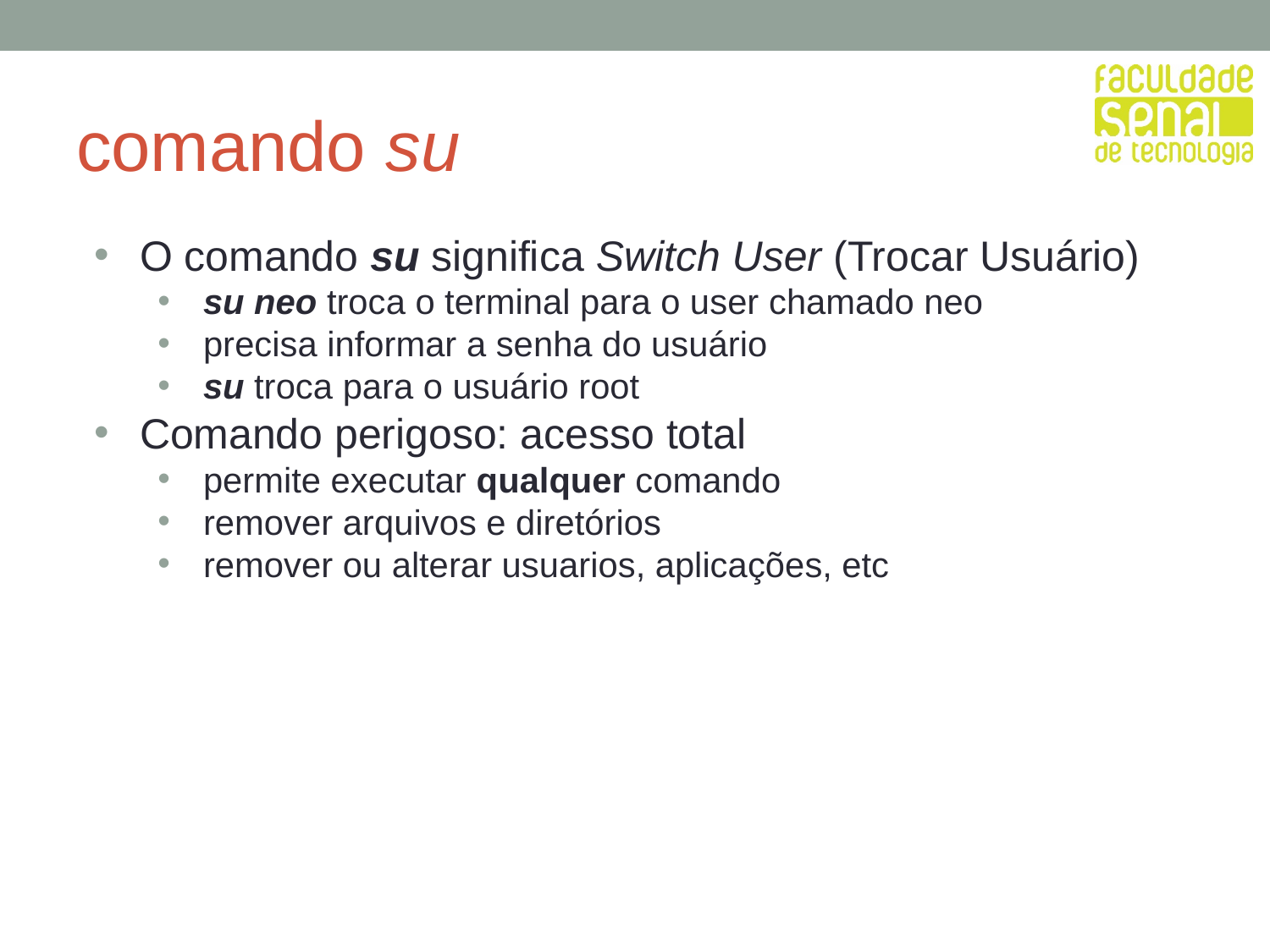

# comando su
O comando su significa Switch User (Trocar Usuário)
su neo troca o terminal para o user chamado neo
precisa informar a senha do usuário
su troca para o usuário root
Comando perigoso: acesso total
permite executar qualquer comando
remover arquivos e diretórios
remover ou alterar usuarios, aplicações, etc